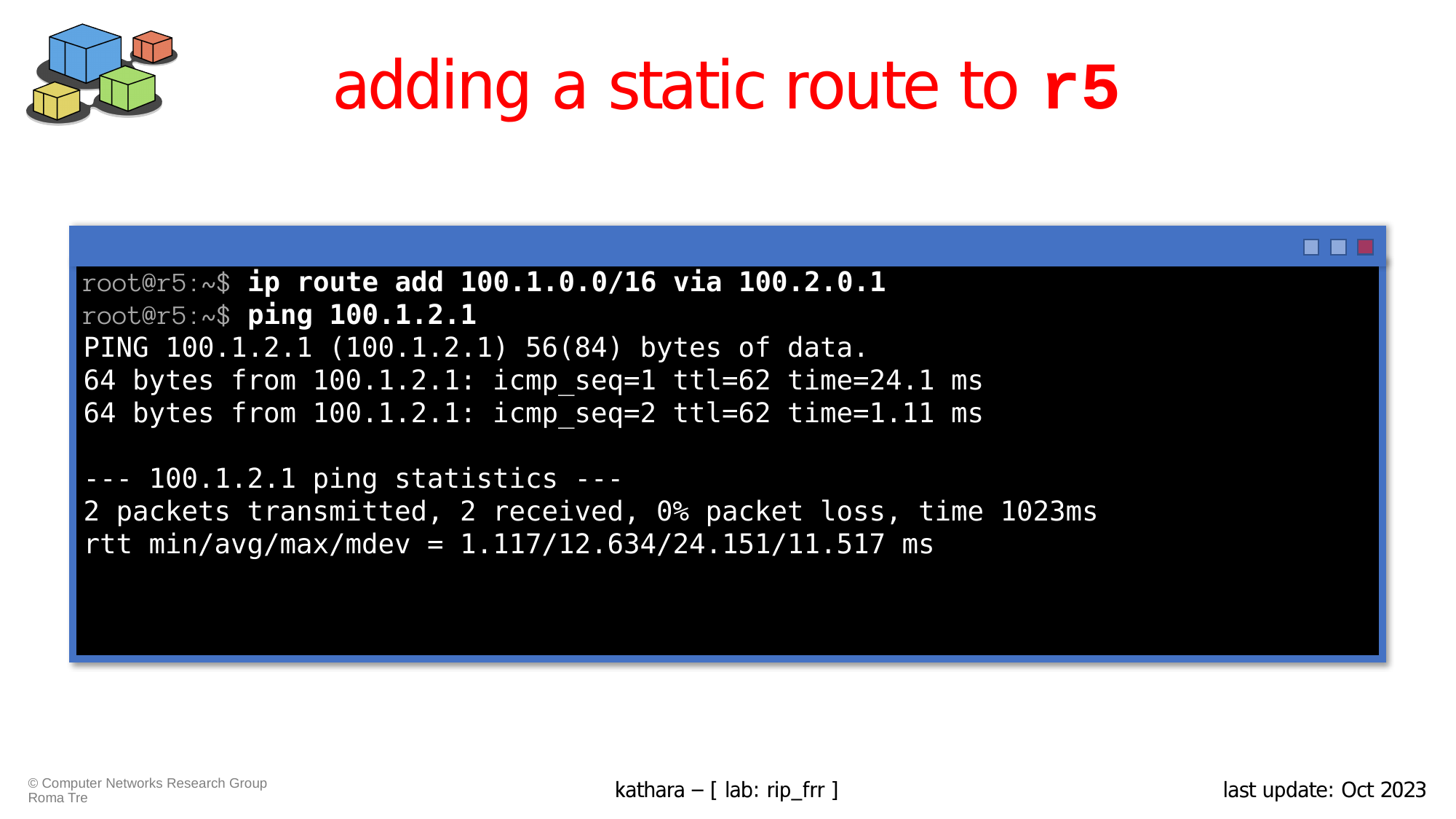

# adding a static route to r5

root@r5:~$ ip route add 100.1.0.0/16 via 100.2.0.1
root@r5:~$ ping 100.1.2.1
PING 100.1.2.1 (100.1.2.1) 56(84) bytes of data.
64 bytes from 100.1.2.1: icmp_seq=1 ttl=62 time=24.1 ms
64 bytes from 100.1.2.1: icmp_seq=2 ttl=62 time=1.11 ms

--- 100.1.2.1 ping statistics ---
2 packets transmitted, 2 received, 0% packet loss, time 1023ms
rtt min/avg/max/mdev = 1.117/12.634/24.151/11.517 ms
kathara – [ lab: rip_frr ]
last update: Oct 2023